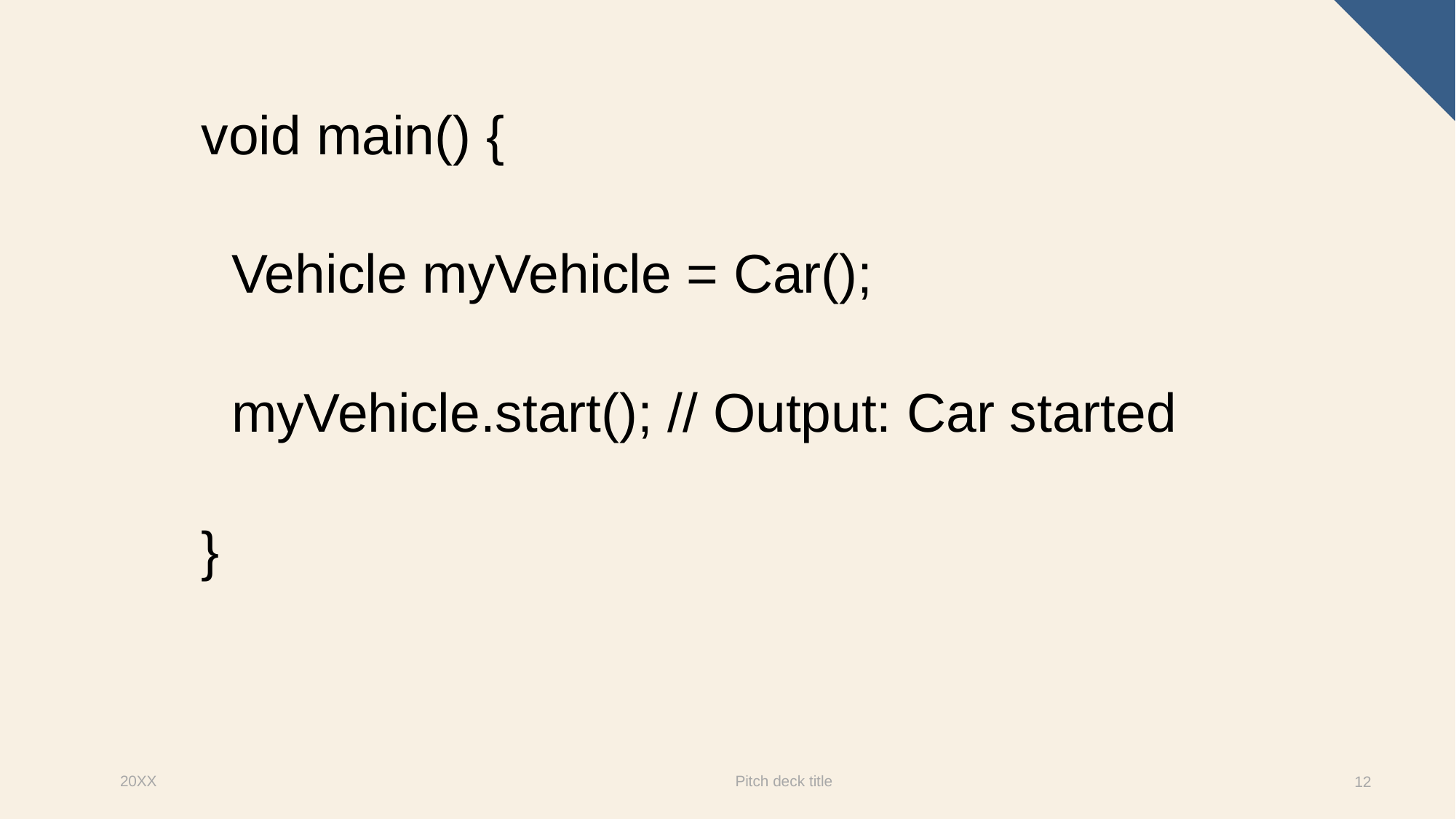

void main() {
  Vehicle myVehicle = Car();
  myVehicle.start(); // Output: Car started
}

Pitch deck title
20XX
12